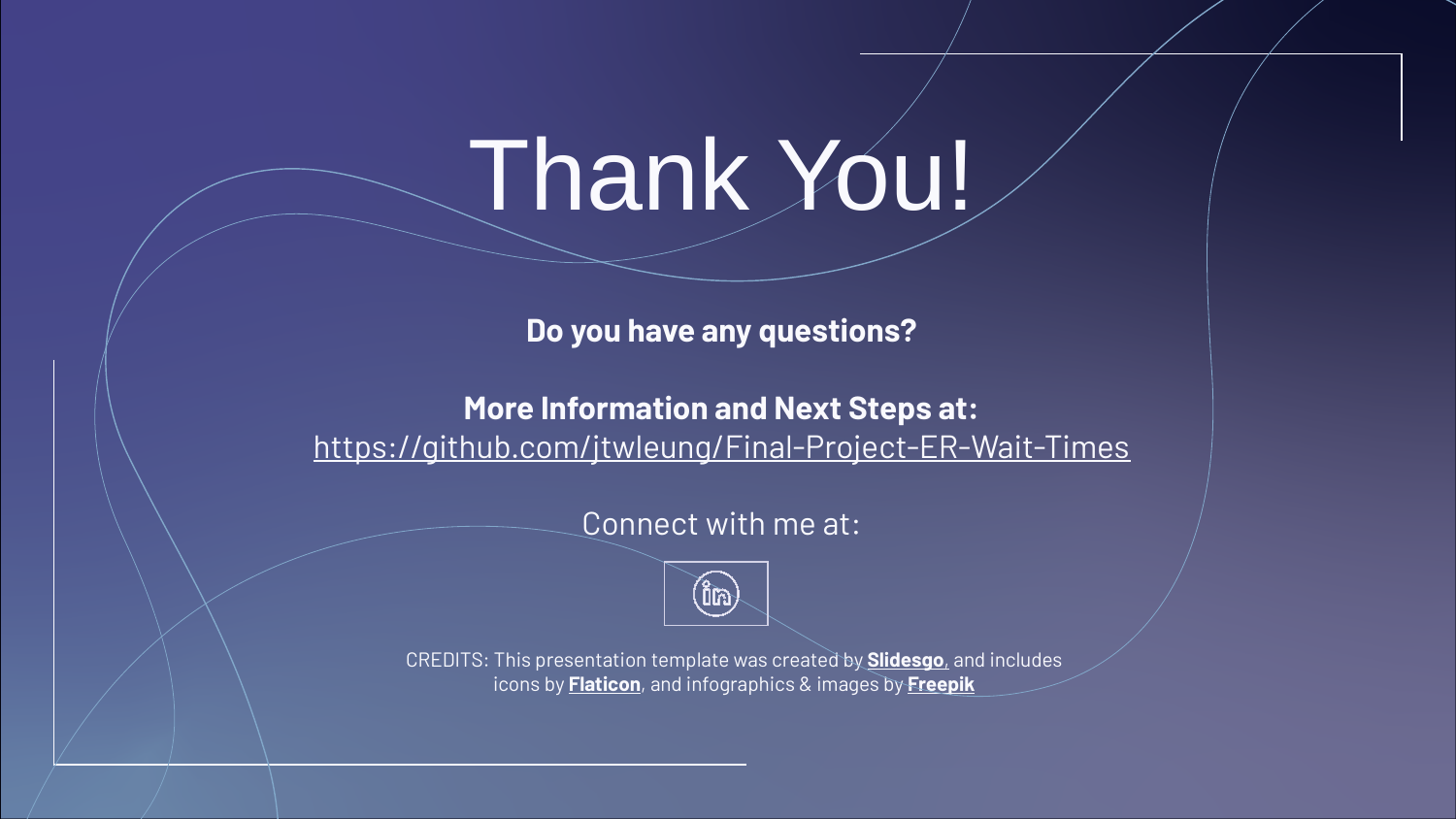

# Thank You!
Do you have any questions?
More Information and Next Steps at:
https://github.com/jtwleung/Final-Project-ER-Wait-Times
Connect with me at: